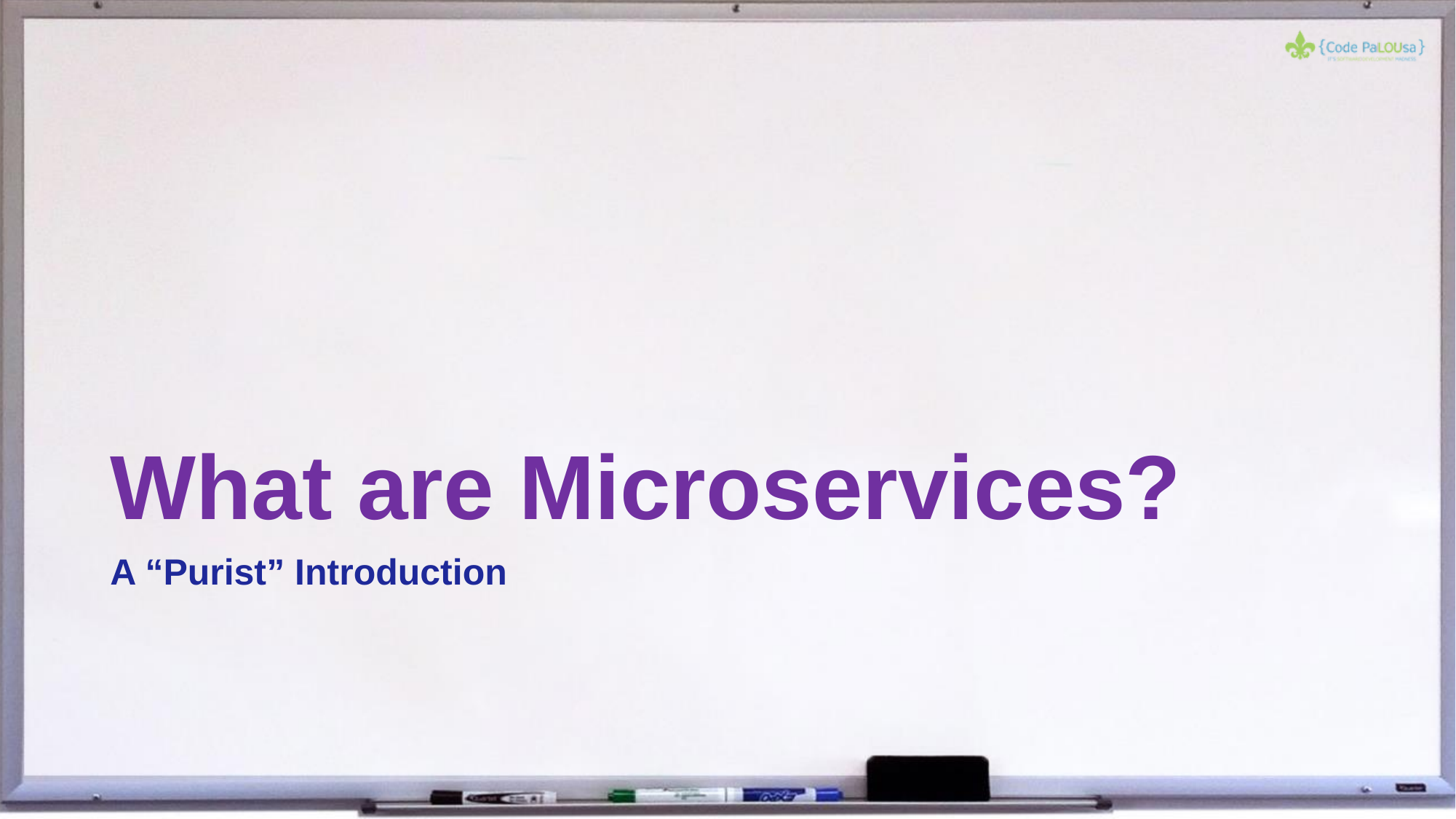

# What are Microservices?
A “Purist” Introduction